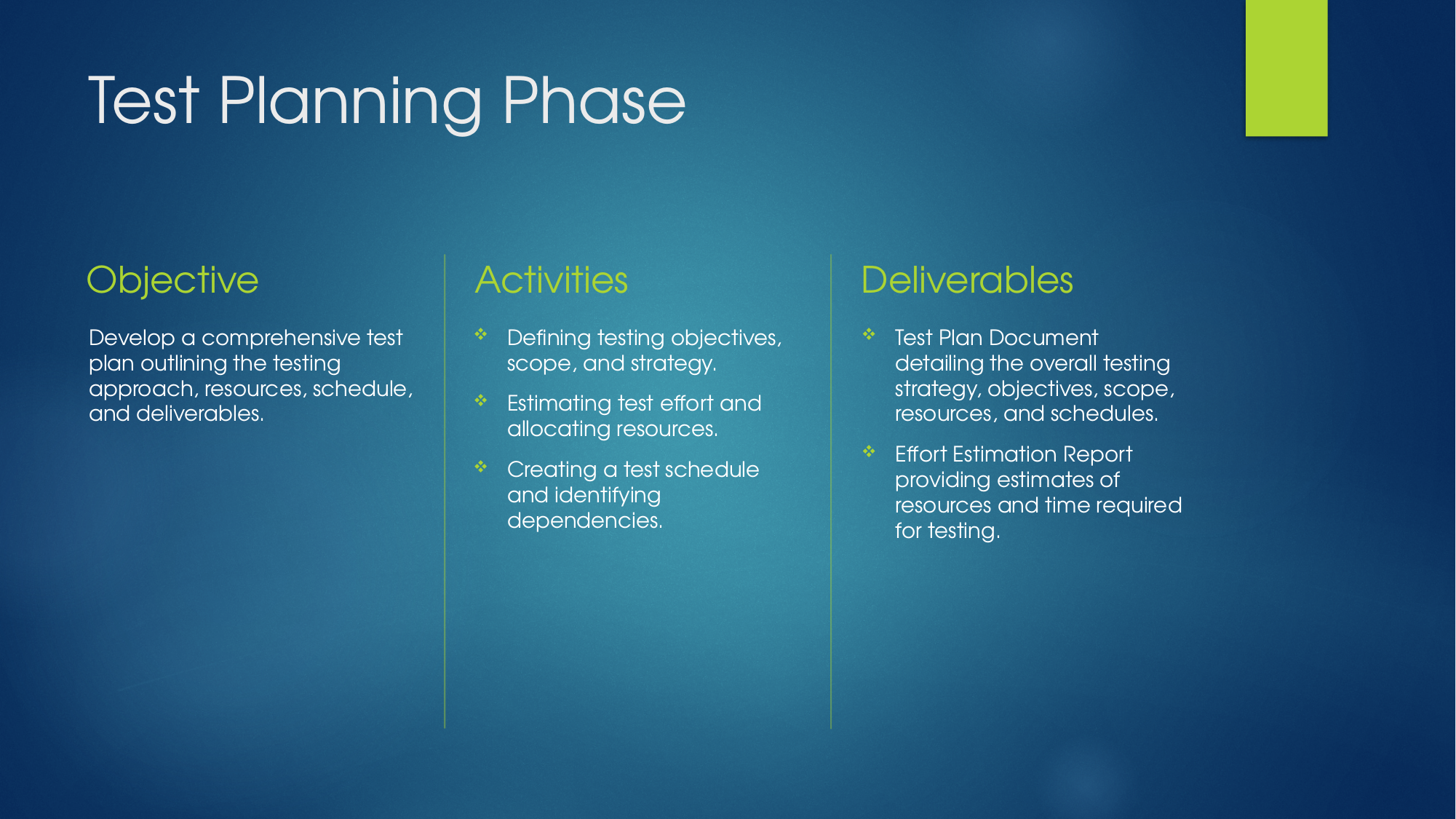

# Test Planning Phase
Objective
Activities
Deliverables
Develop a comprehensive test plan outlining the testing approach, resources, schedule, and deliverables.
Defining testing objectives, scope, and strategy.
Estimating test effort and allocating resources.
Creating a test schedule and identifying dependencies.

Test Plan Document detailing the overall testing strategy, objectives, scope, resources, and schedules.
Effort Estimation Report providing estimates of resources and time required for testing.